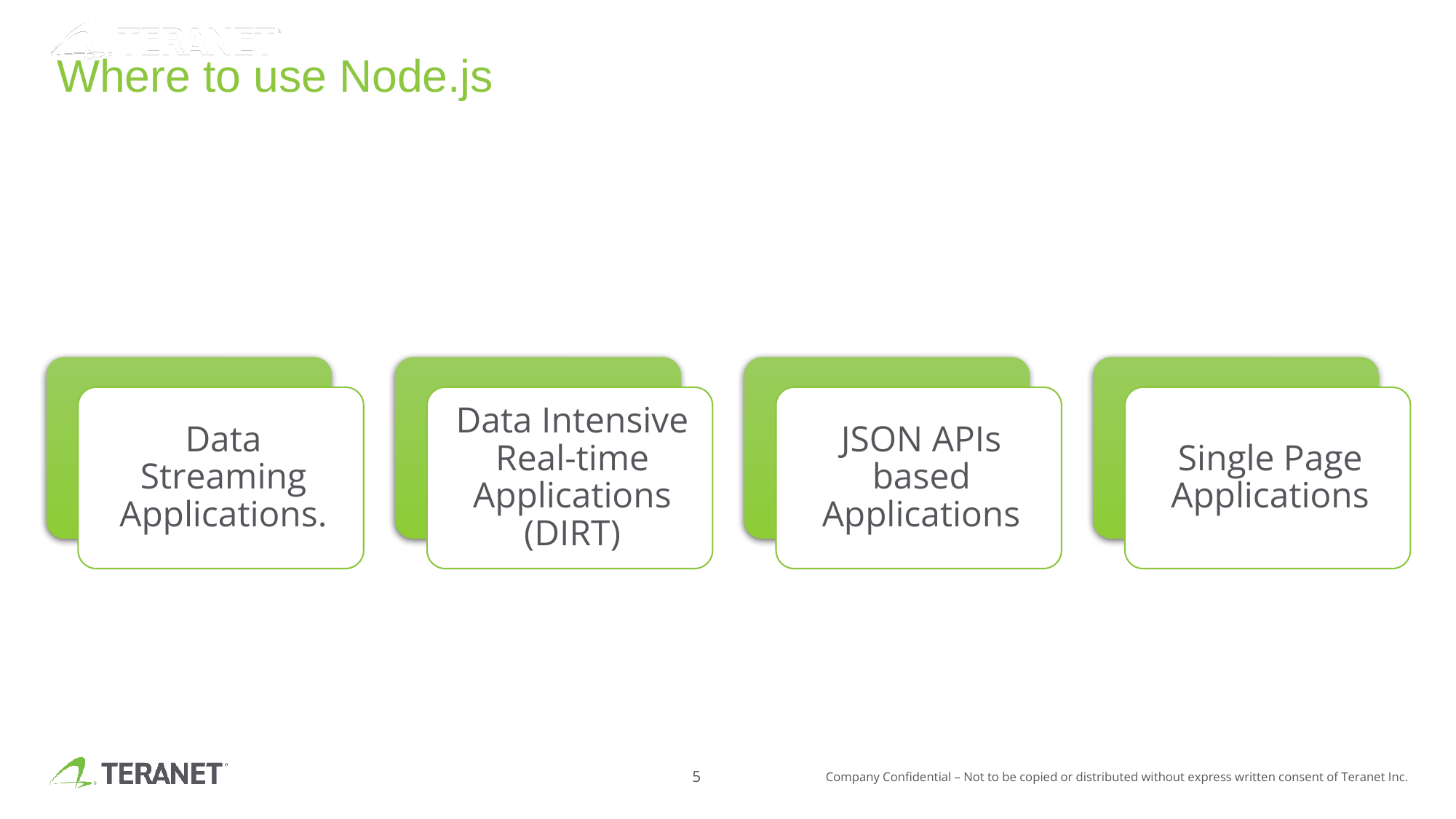

# Where to use Node.js
Data Streaming Applications.
Data Intensive Real-time Applications (DIRT)
JSON APIs based Applications
Single Page Applications
5